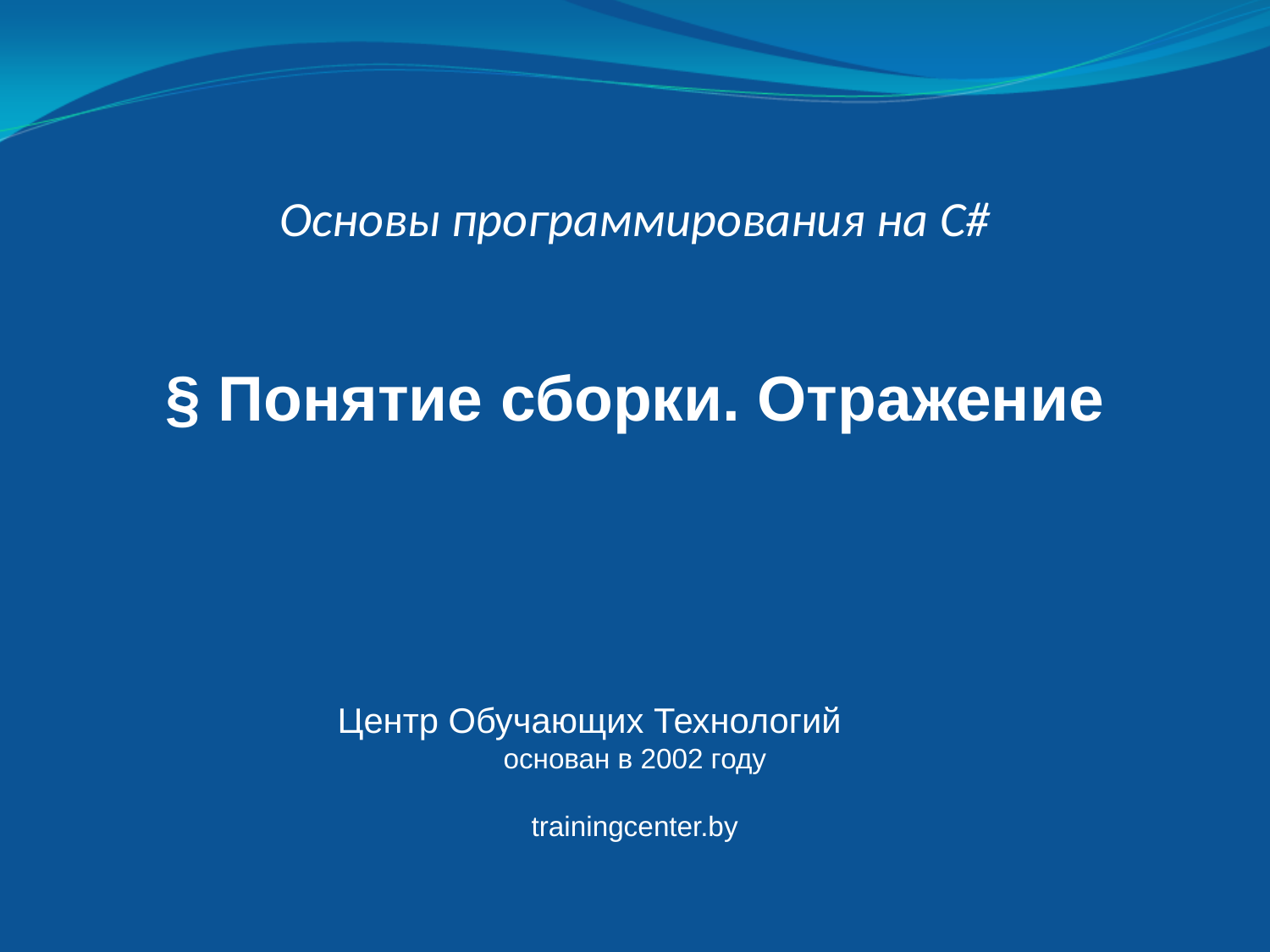

Основы программирования на C#
§ Понятие сборки. Отражение
Центр Обучающих Технологий
основан в 2002 году

trainingcenter.by